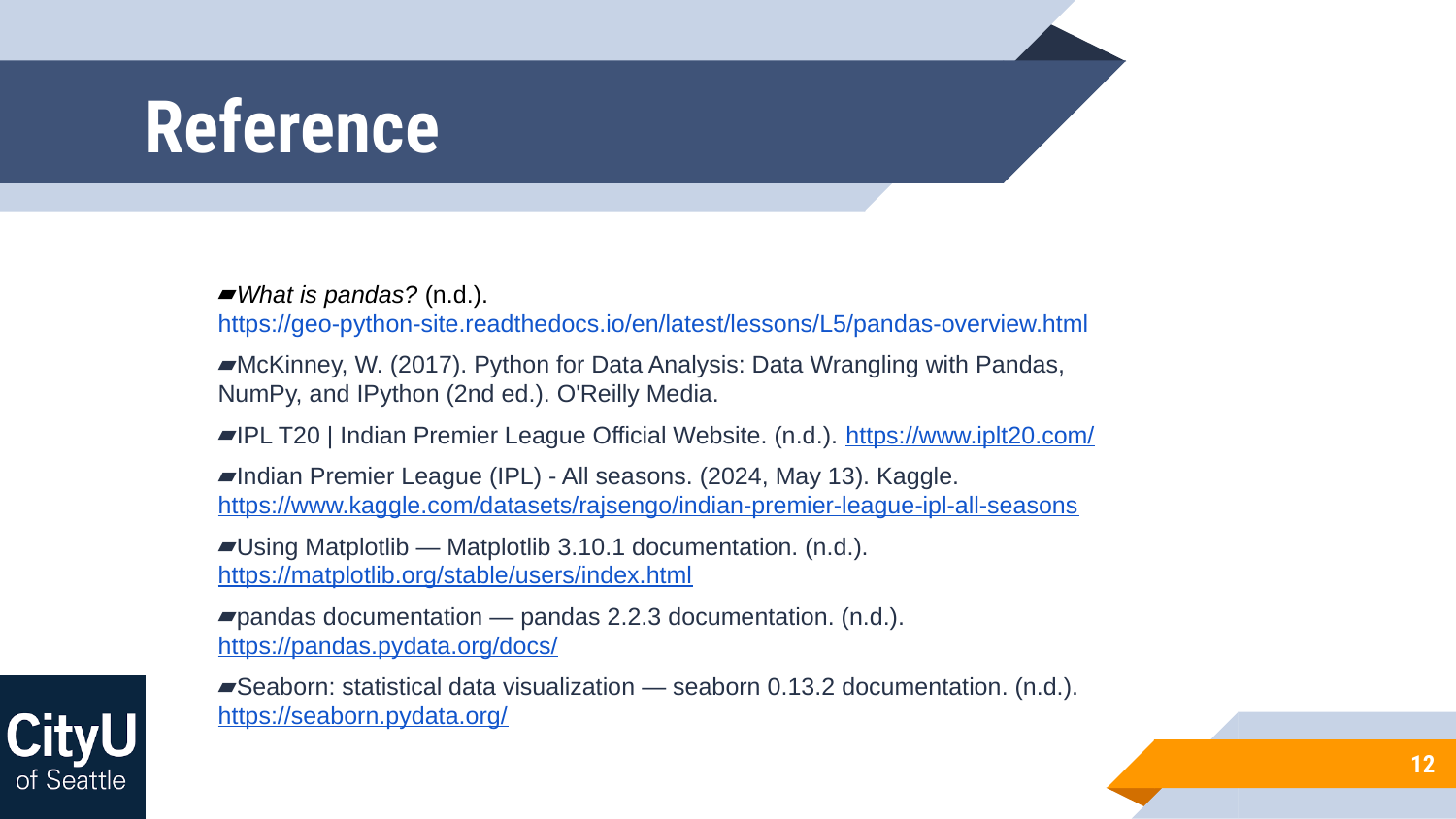

# Reference
What is pandas? (n.d.). https://geo-python-site.readthedocs.io/en/latest/lessons/L5/pandas-overview.html
McKinney, W. (2017). Python for Data Analysis: Data Wrangling with Pandas, NumPy, and IPython (2nd ed.). O'Reilly Media.
IPL T20 | Indian Premier League Official Website. (n.d.). https://www.iplt20.com/
Indian Premier League (IPL) - All seasons. (2024, May 13). Kaggle. https://www.kaggle.com/datasets/rajsengo/indian-premier-league-ipl-all-seasons
Using Matplotlib — Matplotlib 3.10.1 documentation. (n.d.). https://matplotlib.org/stable/users/index.html
pandas documentation — pandas 2.2.3 documentation. (n.d.). https://pandas.pydata.org/docs/
Seaborn: statistical data visualization — seaborn 0.13.2 documentation. (n.d.). https://seaborn.pydata.org/
12